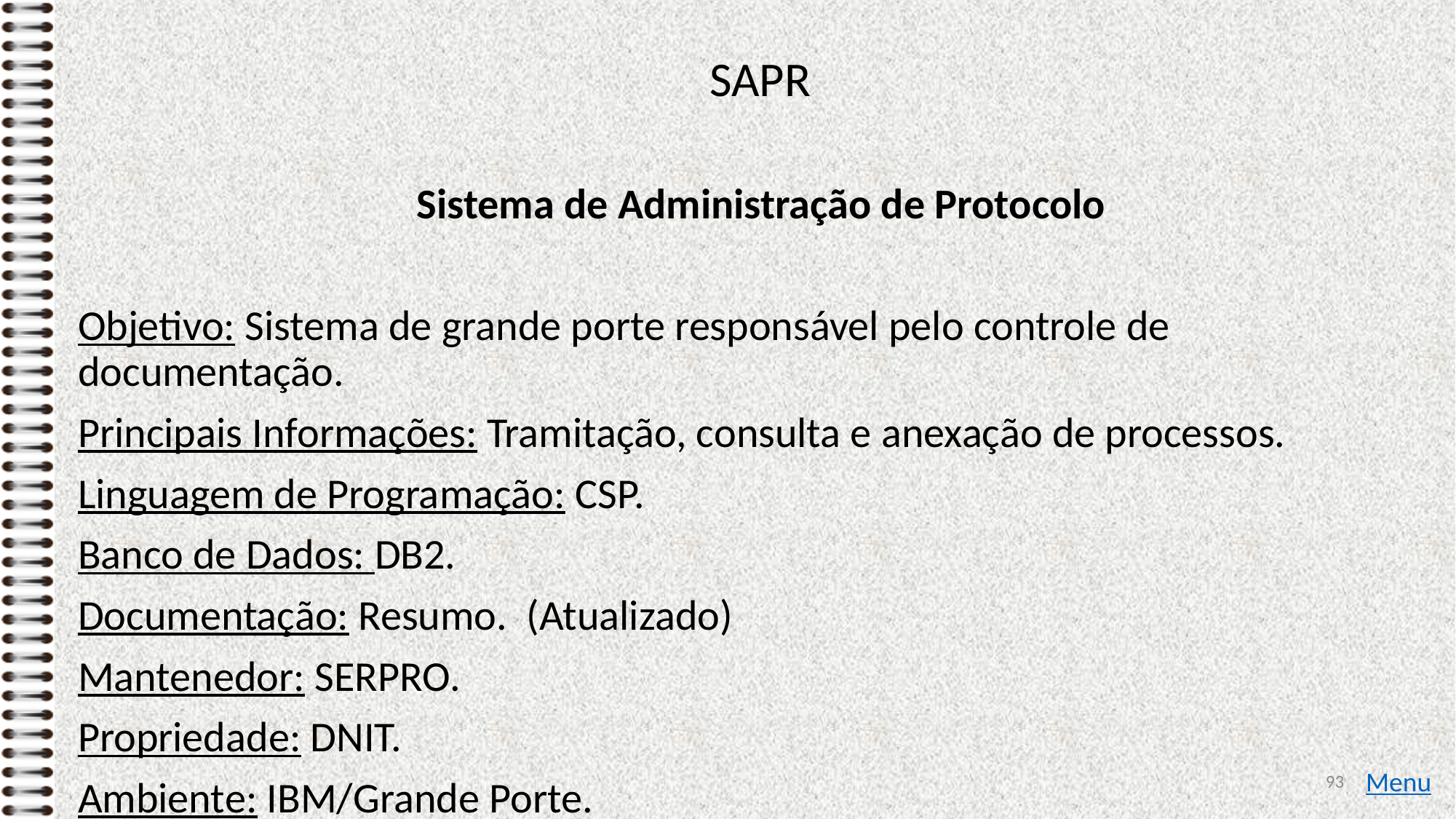

# SAPR

Sistema de Administração de Protocolo

Objetivo: Sistema de grande porte responsável pelo controle de documentação.
Principais Informações: Tramitação, consulta e anexação de processos.
Linguagem de Programação: CSP.
Banco de Dados: DB2.
Documentação: Resumo.  (Atualizado)
Mantenedor: SERPRO.
Propriedade: DNIT.
Ambiente: IBM/Grande Porte.
93
Menu